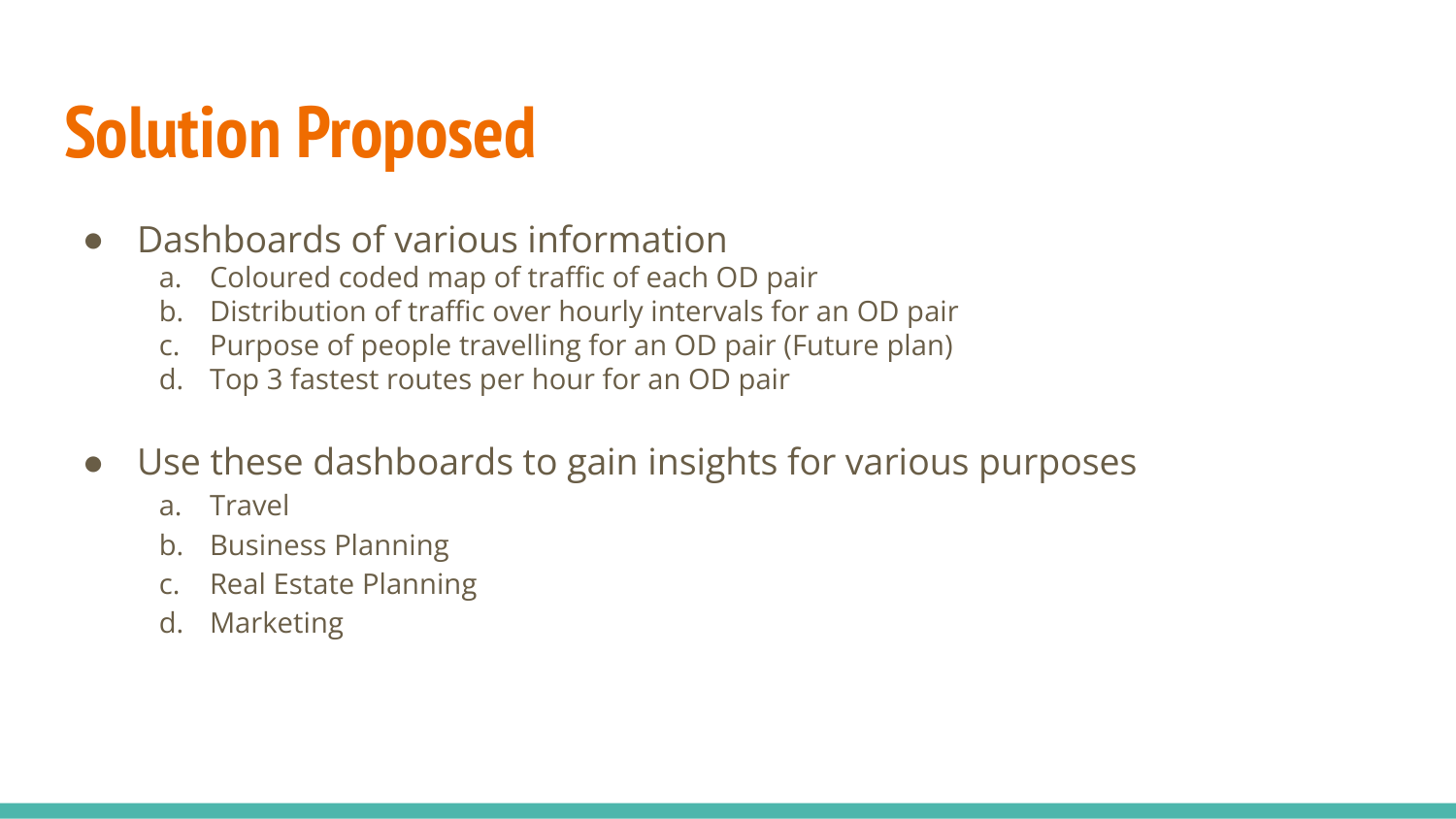

# Solution Proposed
Dashboards of various information
Coloured coded map of traffic of each OD pair
Distribution of traffic over hourly intervals for an OD pair
Purpose of people travelling for an OD pair (Future plan)
Top 3 fastest routes per hour for an OD pair

Use these dashboards to gain insights for various purposes
Travel
Business Planning
Real Estate Planning
Marketing